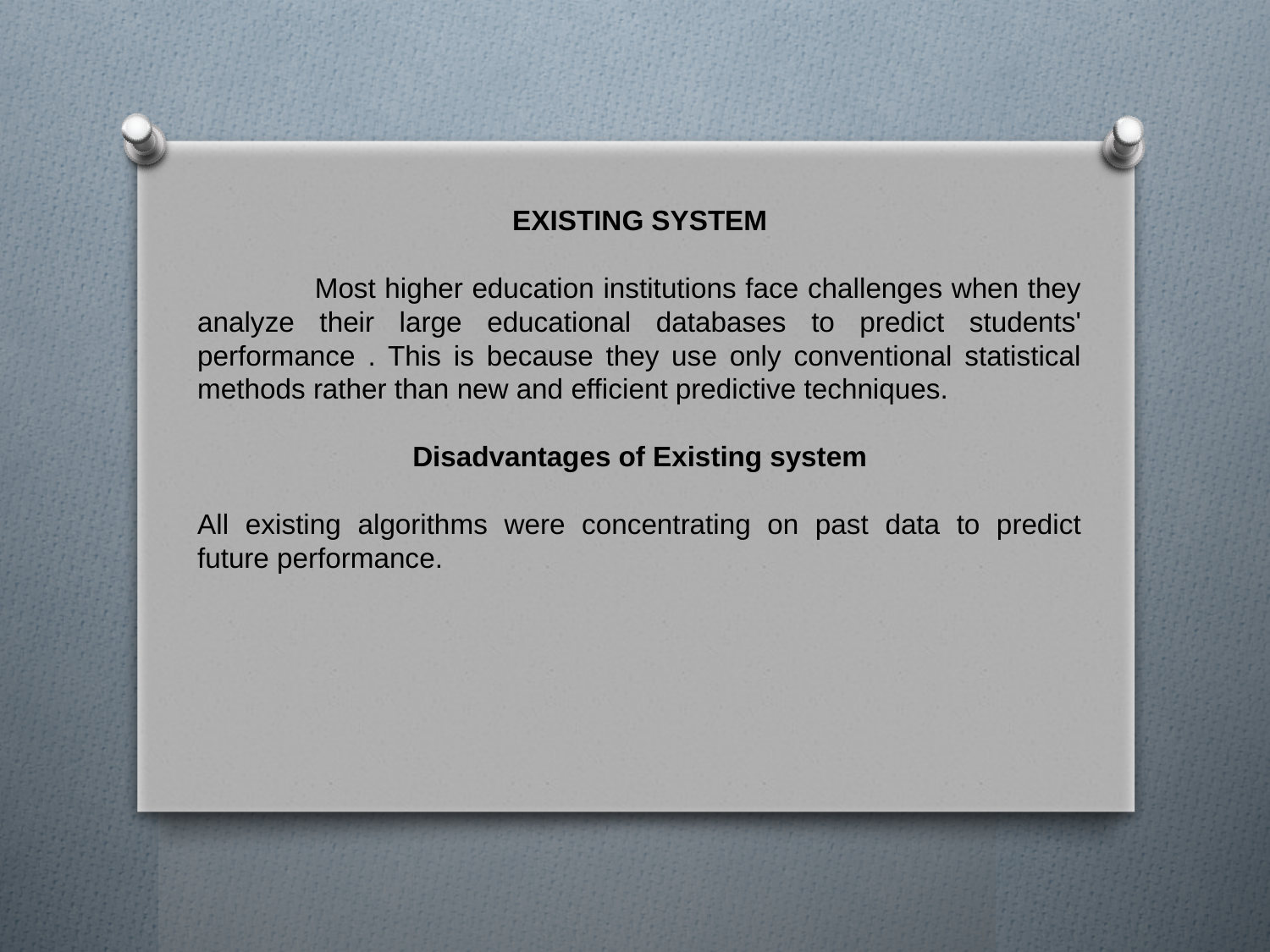

EXISTING SYSTEM

             Most higher education institutions face challenges when they analyze their large educational databases to predict students' performance . This is because they use only conventional statistical methods rather than new and efficient predictive techniques.

Disadvantages of Existing system

All existing algorithms were concentrating on past data to predict future performance.